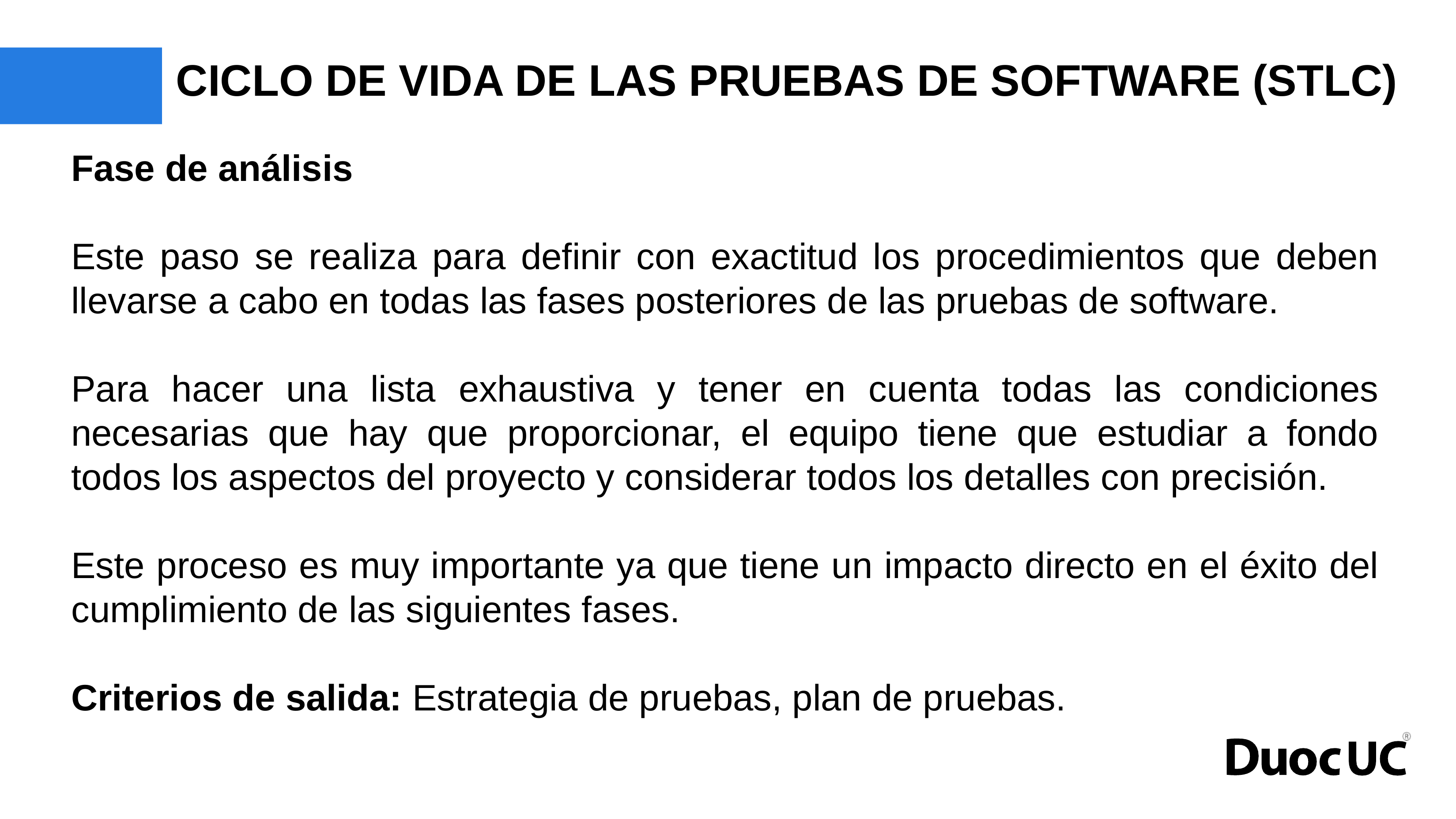

# CICLO DE VIDA DE LAS PRUEBAS DE SOFTWARE (STLC)
Fase de análisis

Este paso se realiza para definir con exactitud los procedimientos que deben llevarse a cabo en todas las fases posteriores de las pruebas de software.

Para hacer una lista exhaustiva y tener en cuenta todas las condiciones necesarias que hay que proporcionar, el equipo tiene que estudiar a fondo todos los aspectos del proyecto y considerar todos los detalles con precisión.

Este proceso es muy importante ya que tiene un impacto directo en el éxito del cumplimiento de las siguientes fases.

Criterios de salida: Estrategia de pruebas, plan de pruebas.